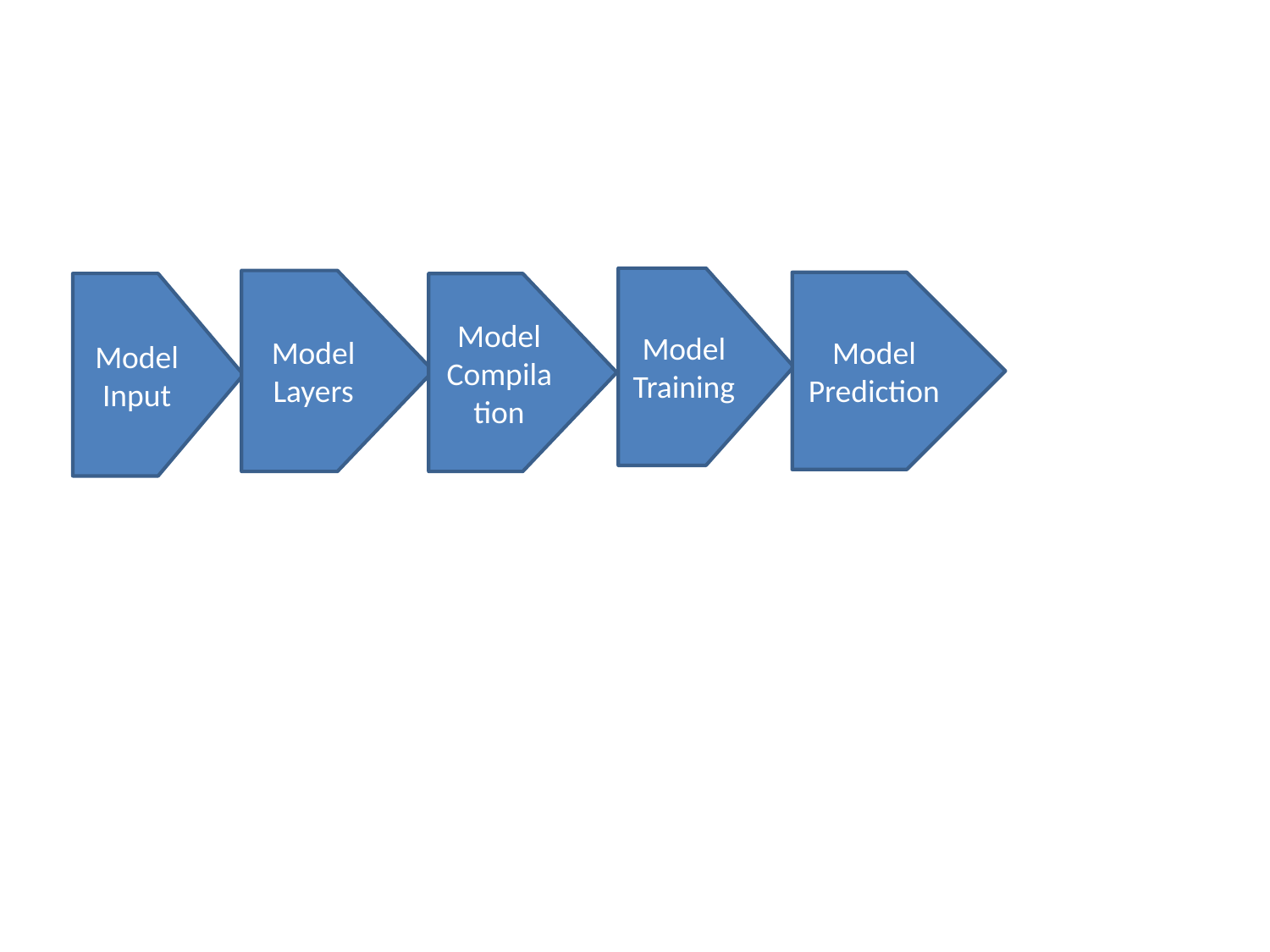

Model
Training
Model
Layers
Model
Prediction
Model
Input
Model
Compilation